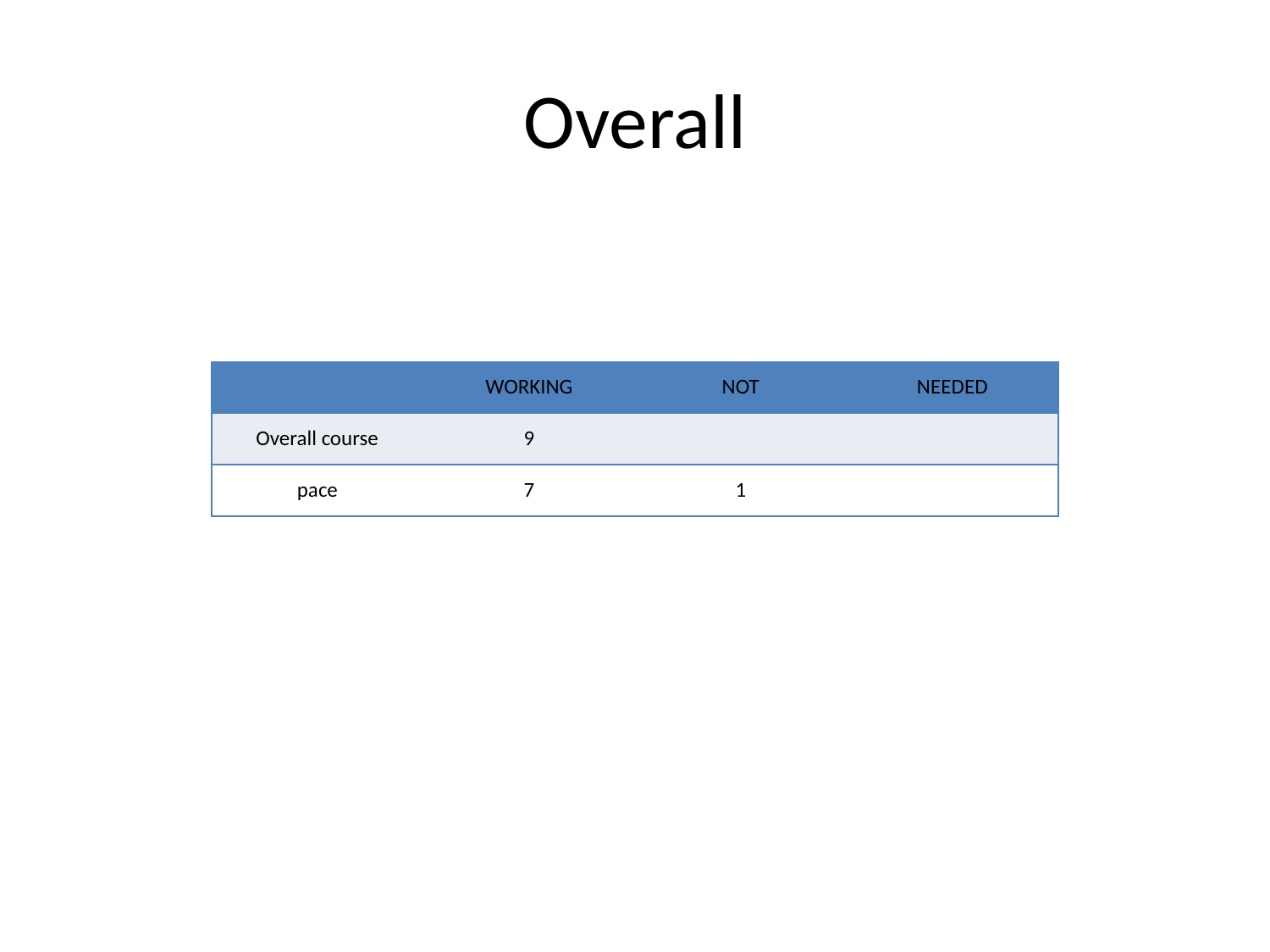

# Overall
|  | WORKING | NOT | NEEDED |
| --- | --- | --- | --- |
| Overall course | 9 |  |  |
| pace | 7 | 1 |  |